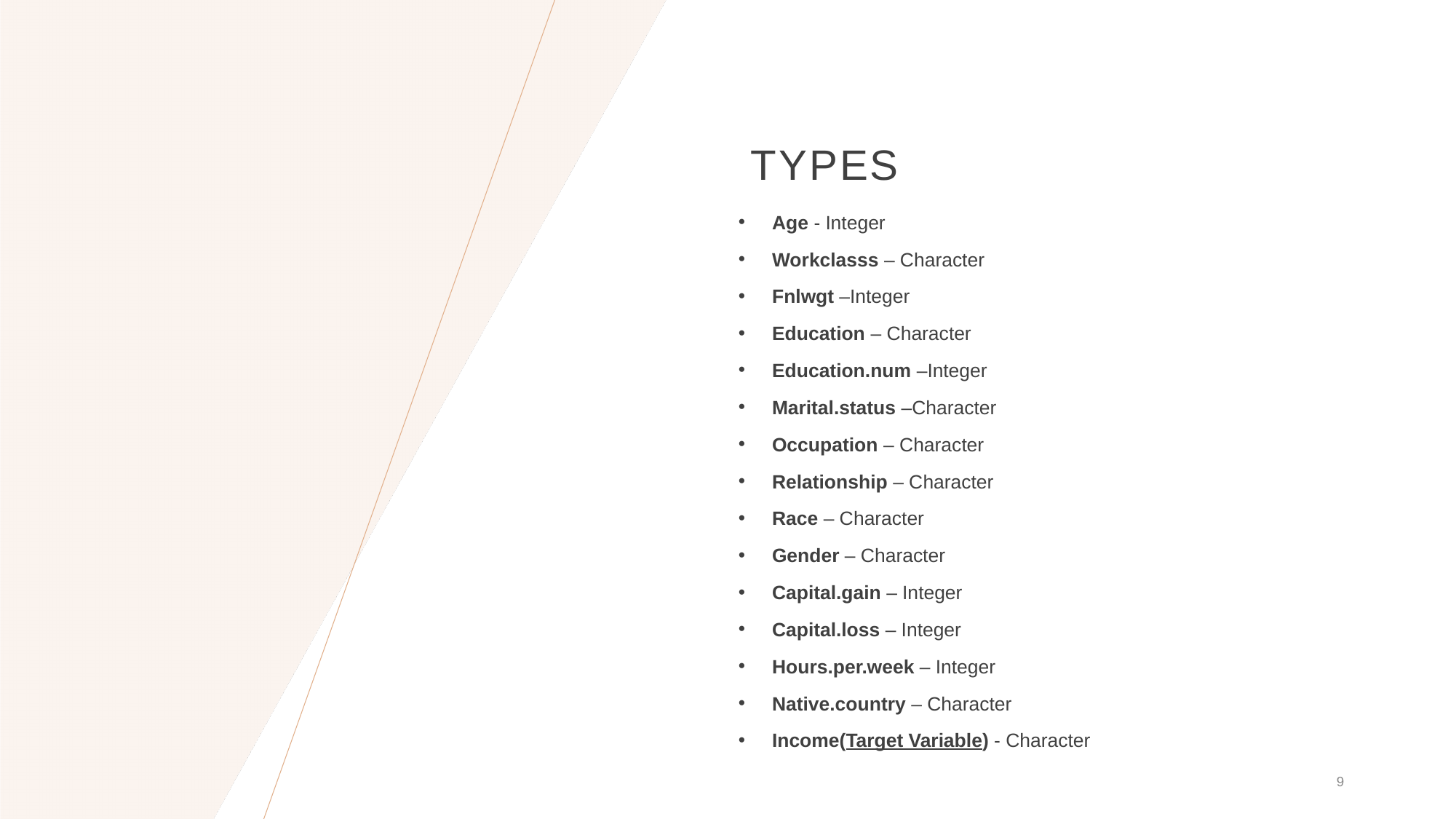

# Types
Age - Integer
Workclasss – Character
Fnlwgt –Integer
Education – Character
Education.num –Integer
Marital.status –Character
Occupation – Character
Relationship – Character
Race – Character
Gender – Character
Capital.gain – Integer
Capital.loss – Integer
Hours.per.week – Integer
Native.country – Character
Income(Target Variable) - Character
9